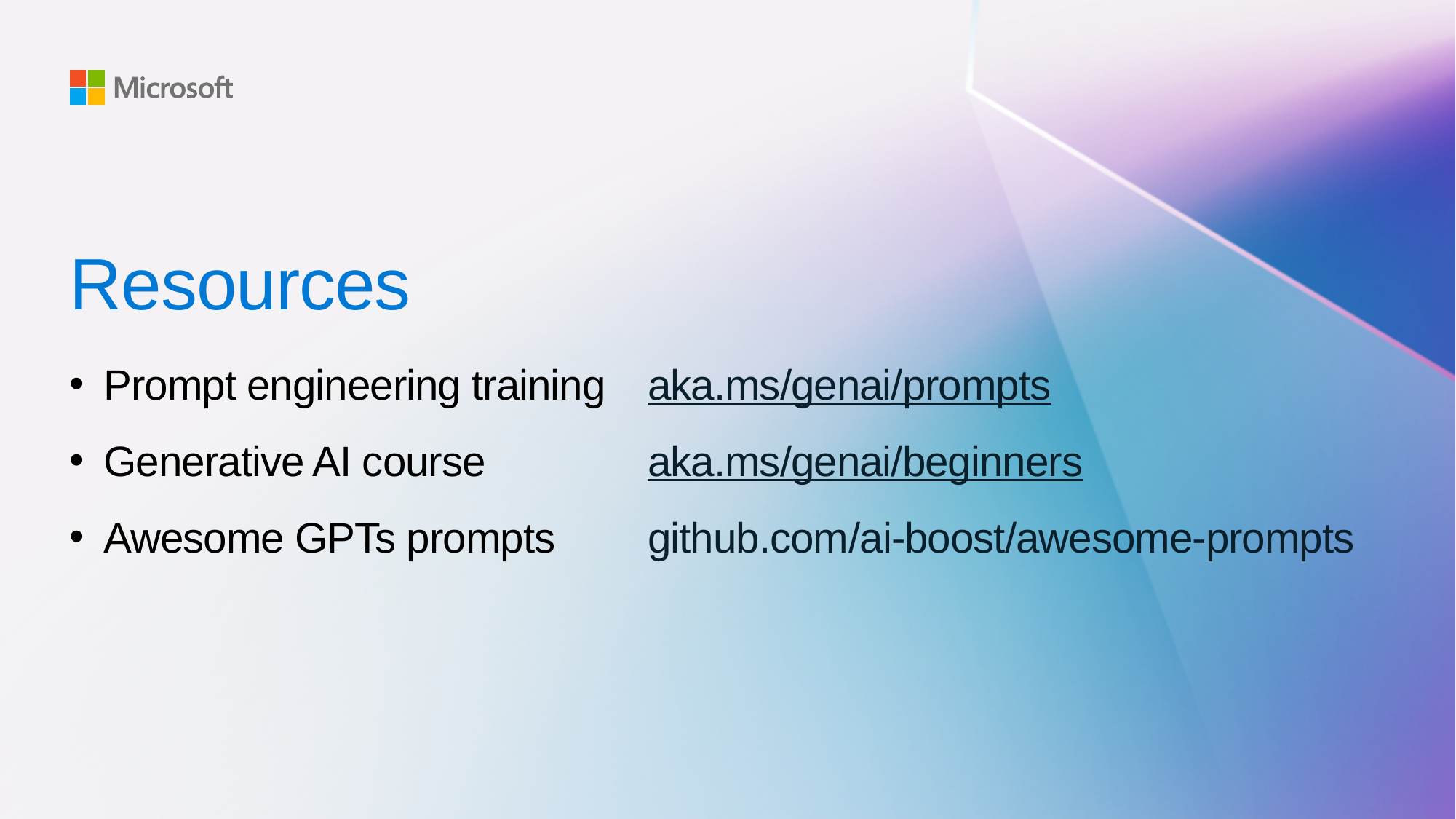

# Resources
Prompt engineering training
Generative AI course
Awesome GPTs prompts

aka.ms/genai/prompts
aka.ms/genai/beginners
github.com/ai-boost/awesome-prompts